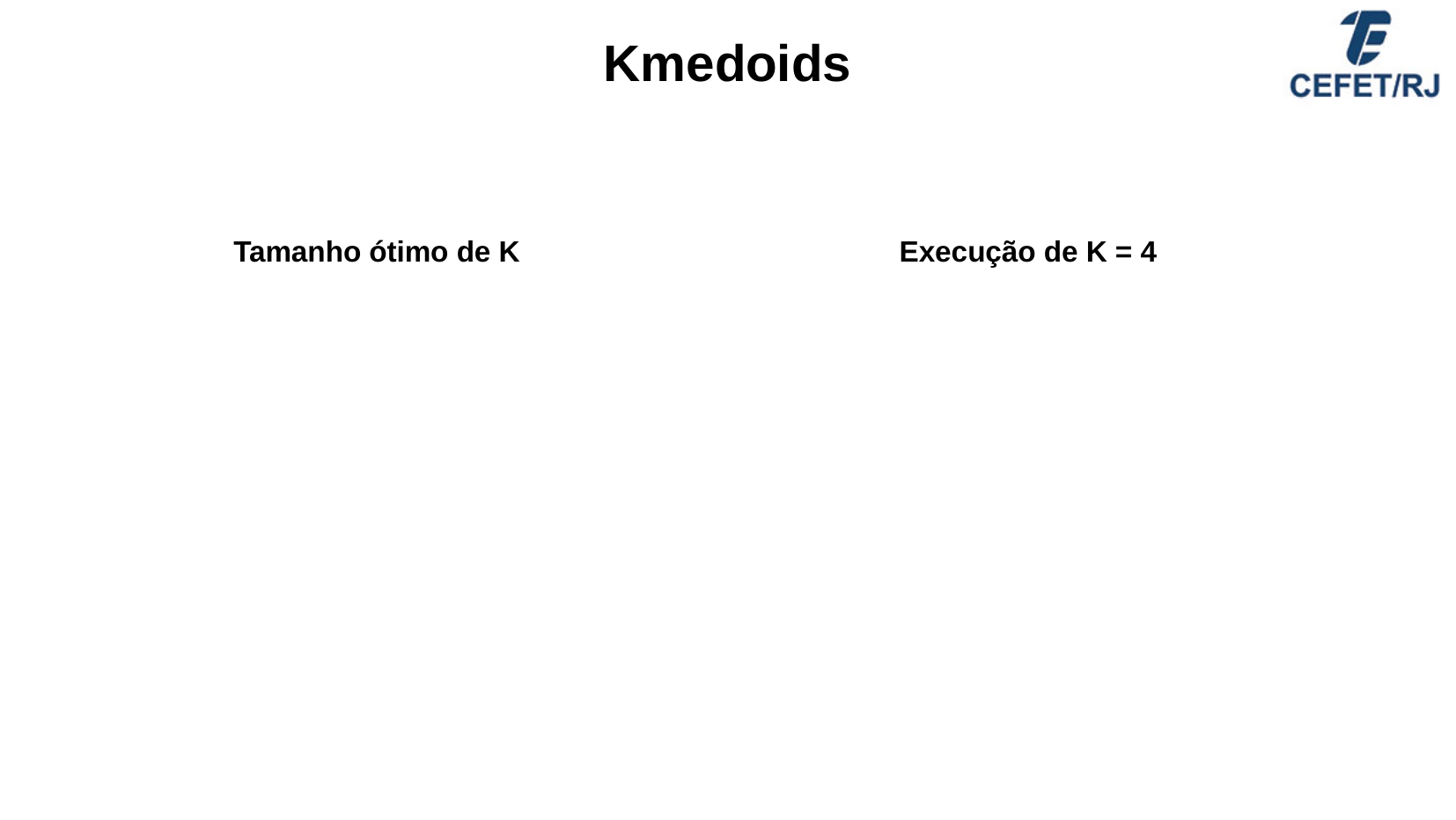

Kmedoids

Execução de K = 4

Tamanho ótimo de K